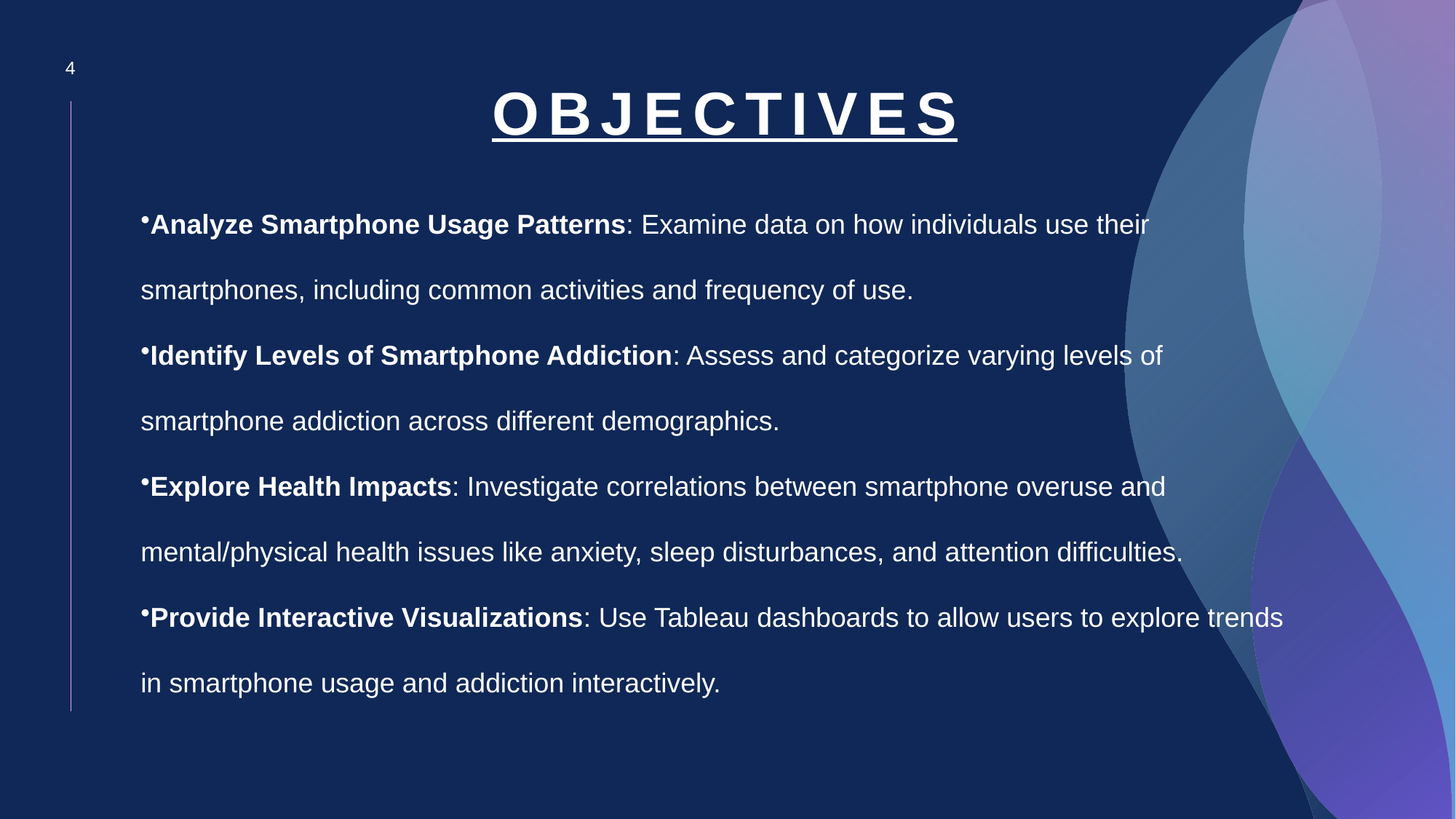

# Objectives
4
Analyze Smartphone Usage Patterns: Examine data on how individuals use their smartphones, including common activities and frequency of use.
Identify Levels of Smartphone Addiction: Assess and categorize varying levels of smartphone addiction across different demographics.
Explore Health Impacts: Investigate correlations between smartphone overuse and mental/physical health issues like anxiety, sleep disturbances, and attention difficulties.
Provide Interactive Visualizations: Use Tableau dashboards to allow users to explore trends in smartphone usage and addiction interactively.